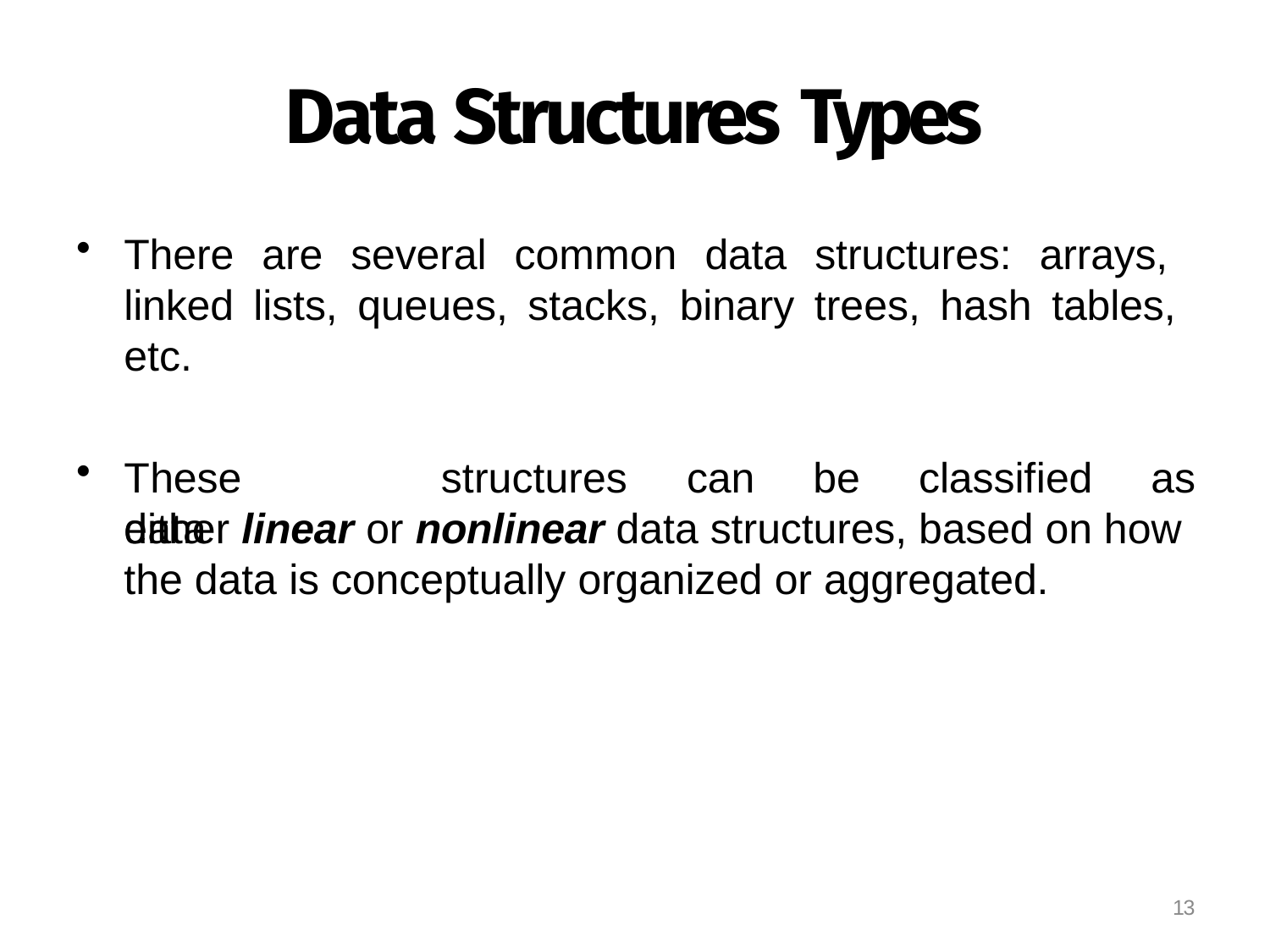

# Data Structures Types
There are several common data structures: arrays,  linked lists, queues, stacks, binary trees, hash tables,  etc.
These	data
structures	can	be	classified	as
either linear or nonlinear data structures, based on how  the data is conceptually organized or aggregated.
13